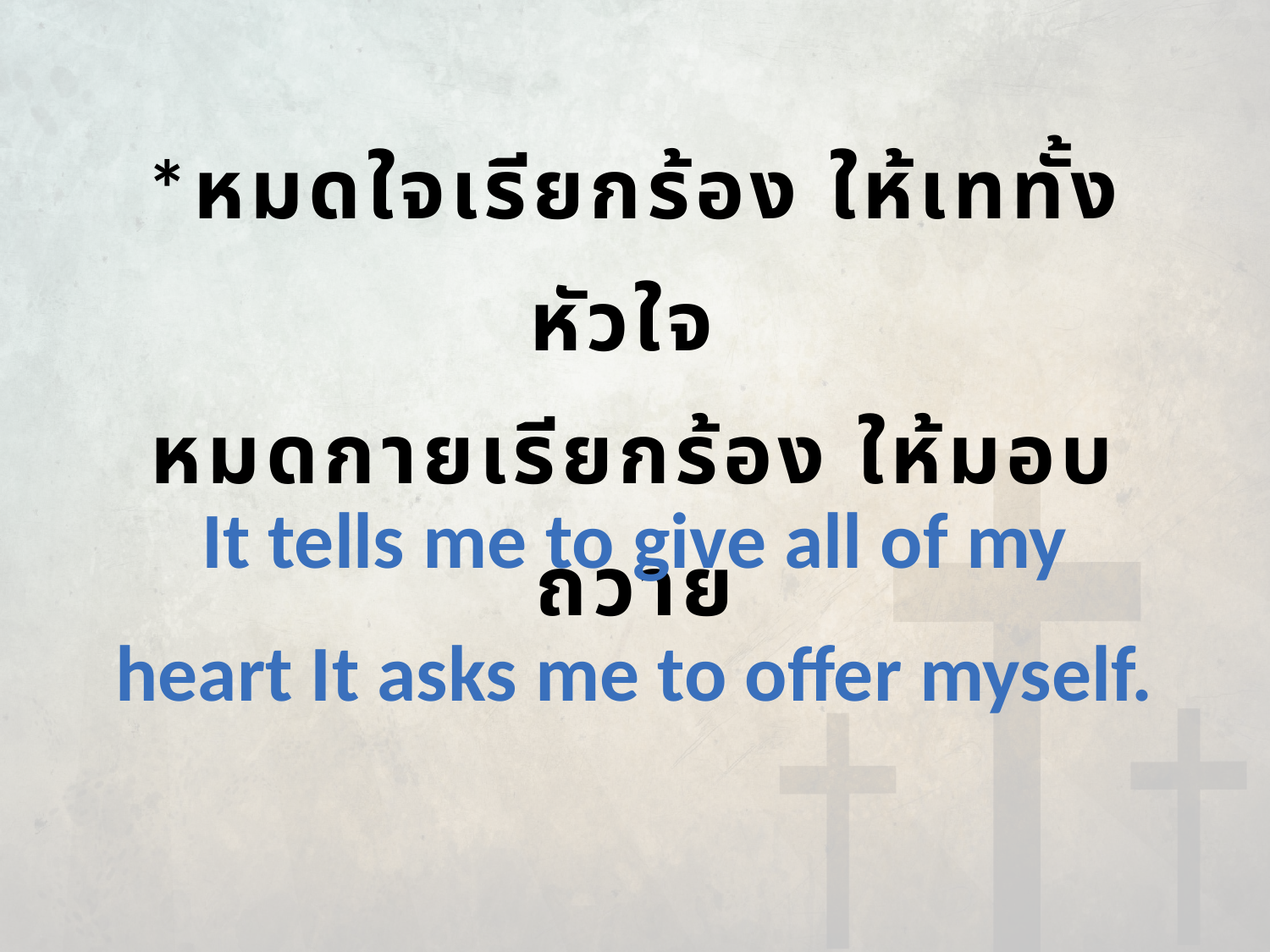

*หมดใจเรียกร้อง ให้เททั้งหัวใจ
หมดกายเรียกร้อง ให้มอบถวาย
It tells me to give all of my heart It asks me to offer myself.